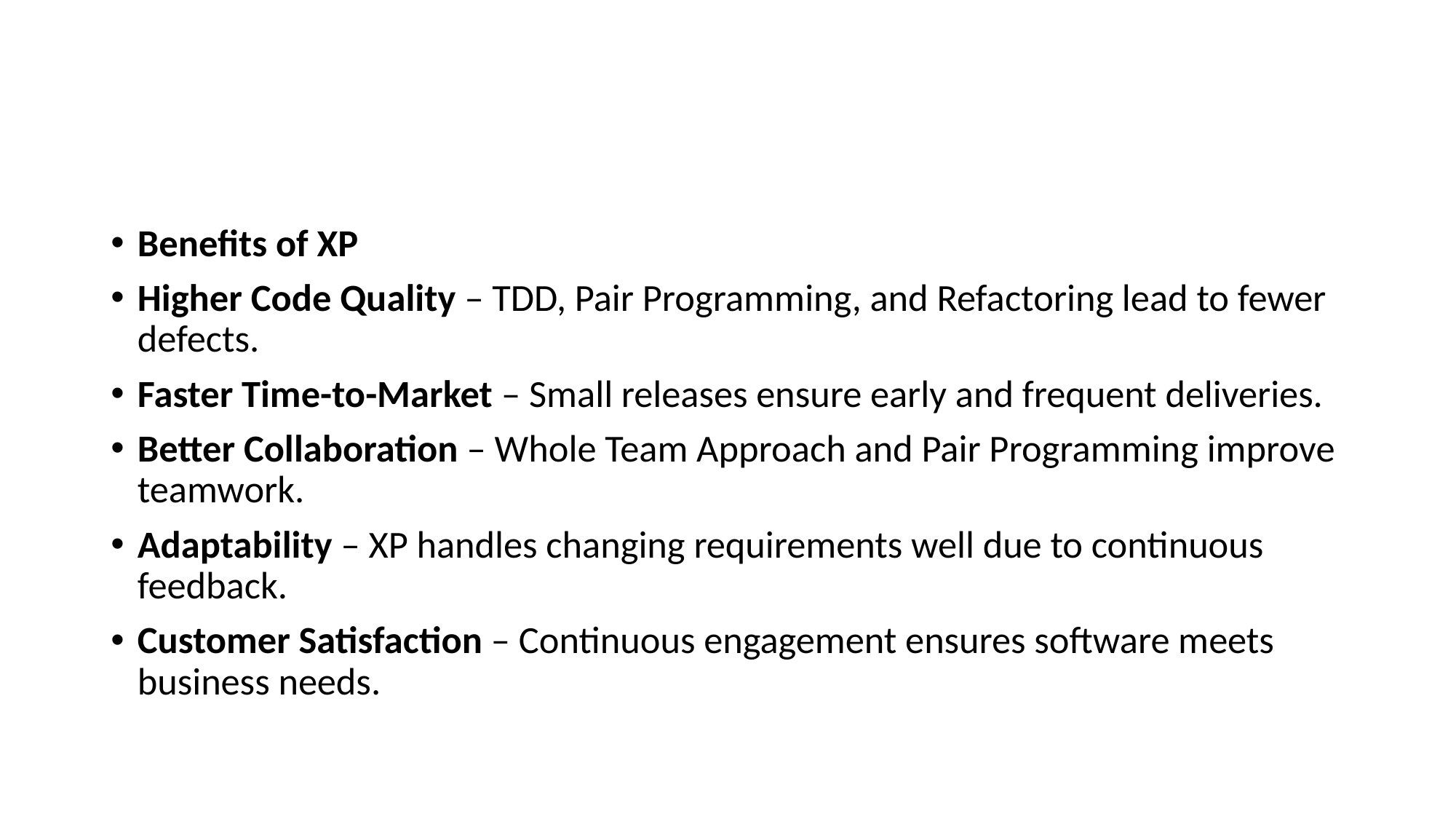

#
Benefits of XP
Higher Code Quality – TDD, Pair Programming, and Refactoring lead to fewer defects.
Faster Time-to-Market – Small releases ensure early and frequent deliveries.
Better Collaboration – Whole Team Approach and Pair Programming improve teamwork.
Adaptability – XP handles changing requirements well due to continuous feedback.
Customer Satisfaction – Continuous engagement ensures software meets business needs.